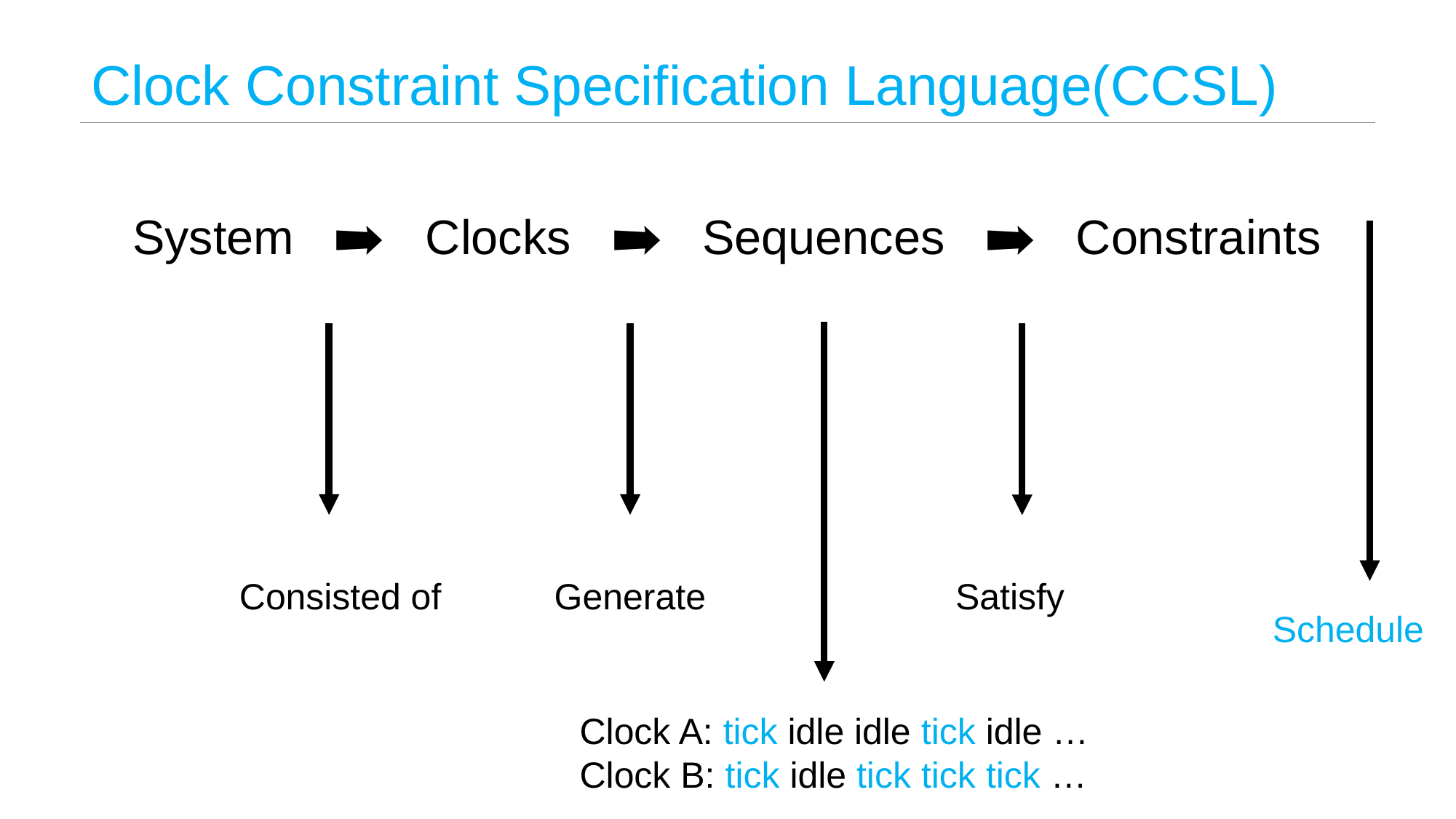

# Clock Constraint Specification Language(CCSL)
System   ➡   Clocks   ➡   Sequences   ➡   Constraints
Satisfy
Consisted of
Generate
Schedule
Clock A: tick idle idle tick idle …
Clock B: tick idle tick tick tick …